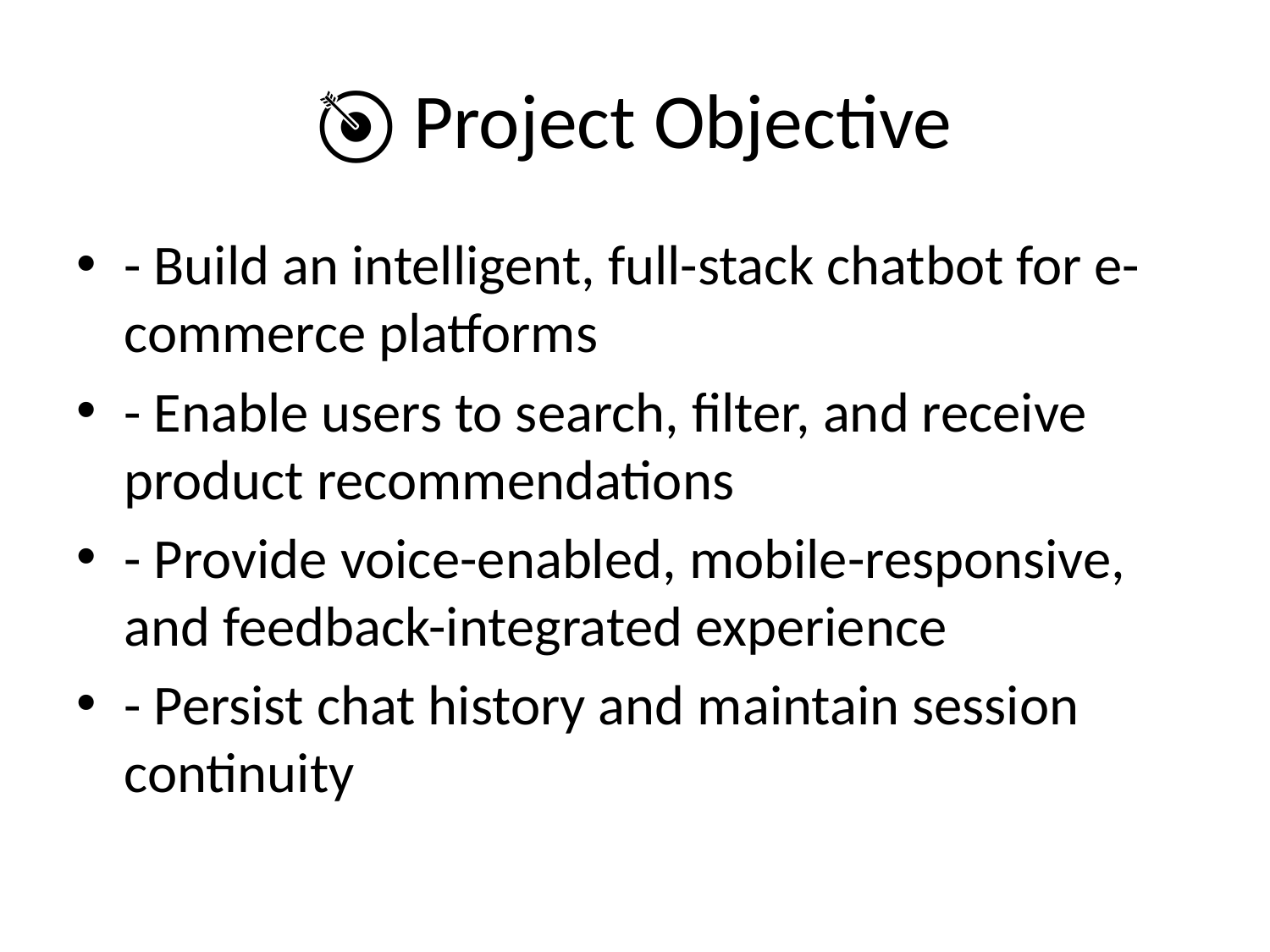

# 🎯 Project Objective
- Build an intelligent, full-stack chatbot for e-commerce platforms
- Enable users to search, filter, and receive product recommendations
- Provide voice-enabled, mobile-responsive, and feedback-integrated experience
- Persist chat history and maintain session continuity